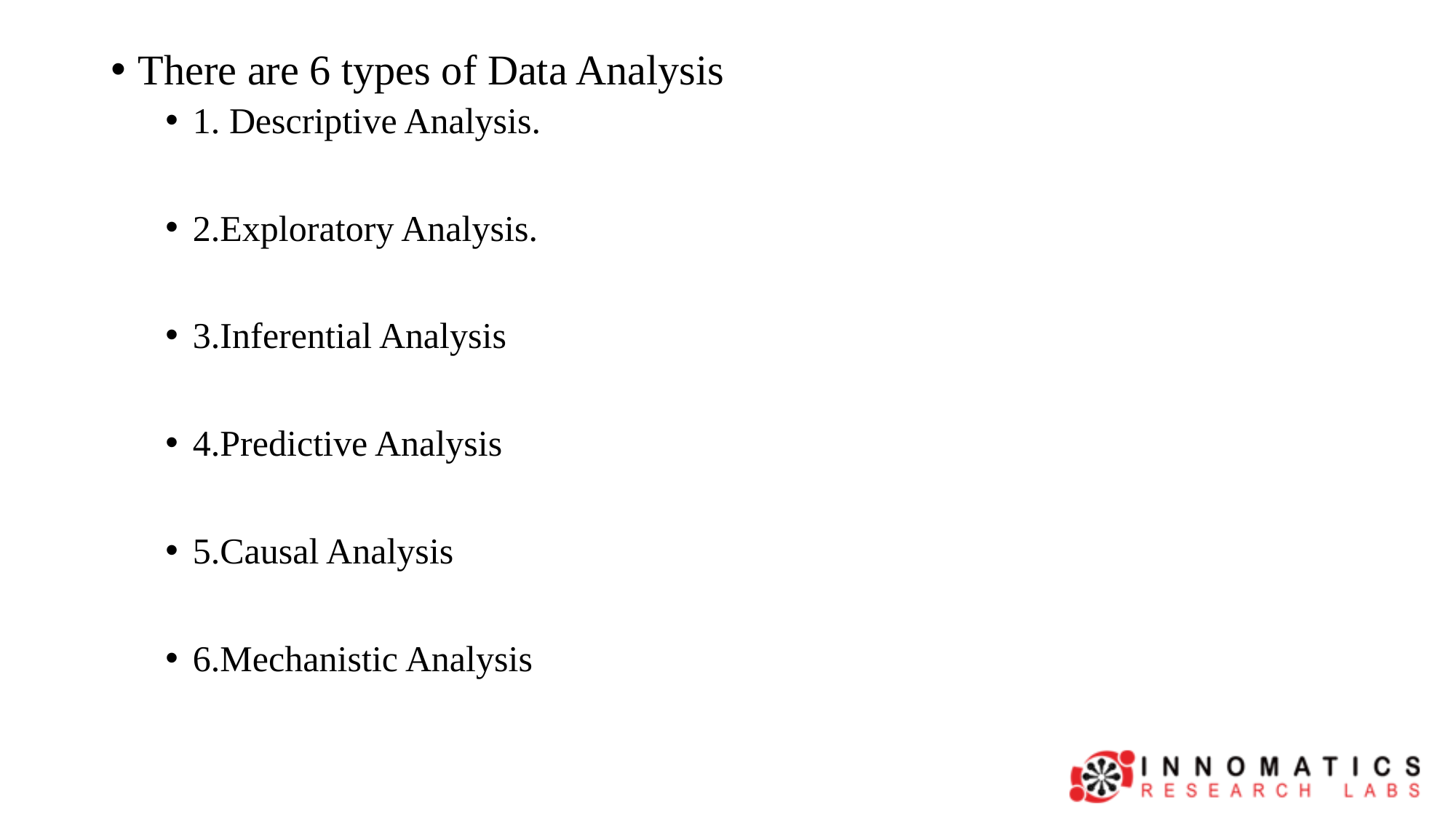

There are 6 types of Data Analysis
1. Descriptive Analysis.

2.Exploratory Analysis.

3.Inferential Analysis

4.Predictive Analysis

5.Causal Analysis

6.Mechanistic Analysis